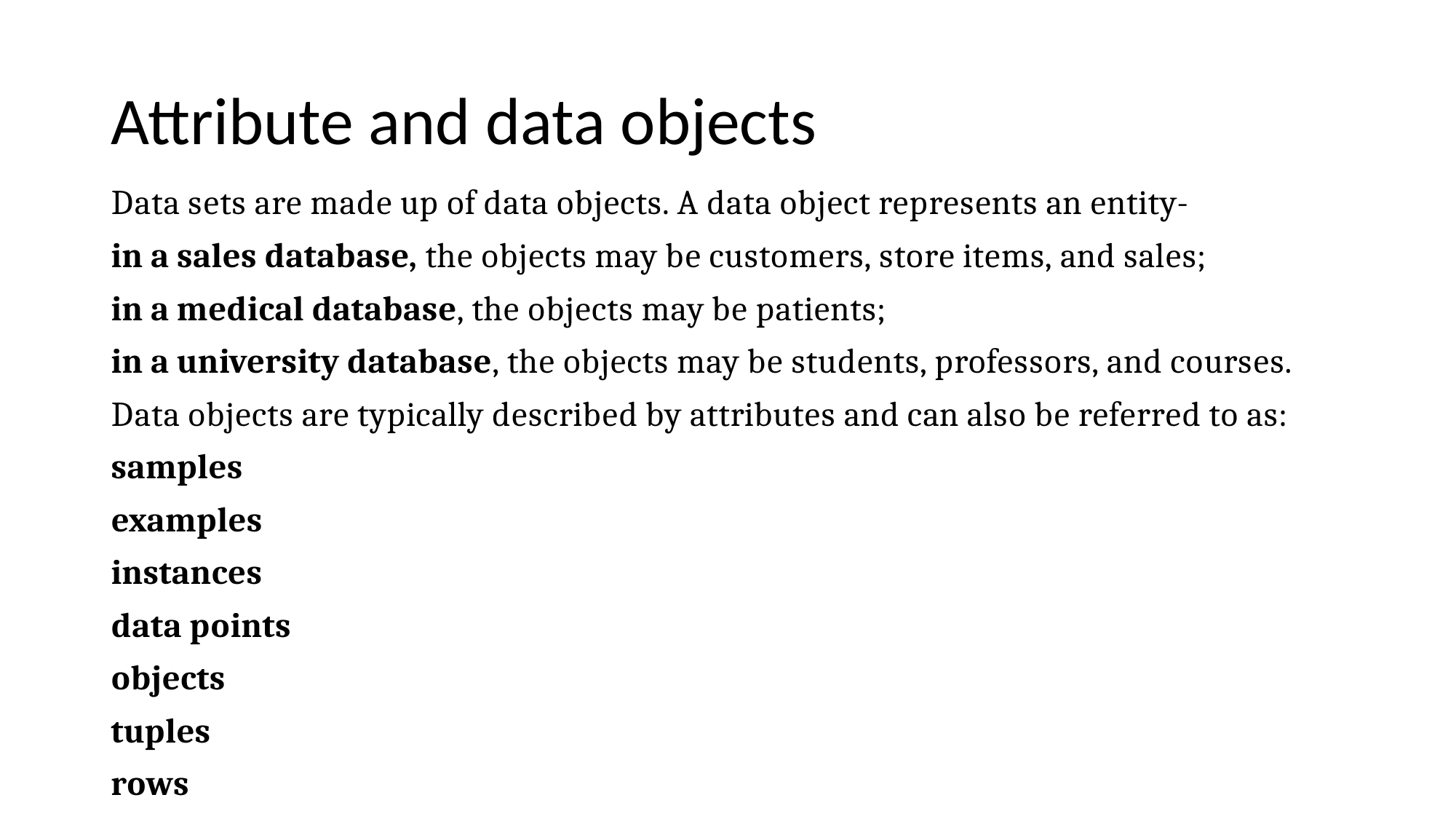

# Attribute and data objects
Data sets are made up of data objects. A data object represents an entity-
in a sales database, the objects may be customers, store items, and sales;
in a medical database, the objects may be patients;
in a university database, the objects may be students, professors, and courses.
Data objects are typically described by attributes and can also be referred to as:
samples
examples
instances
data points
objects
tuples
rows